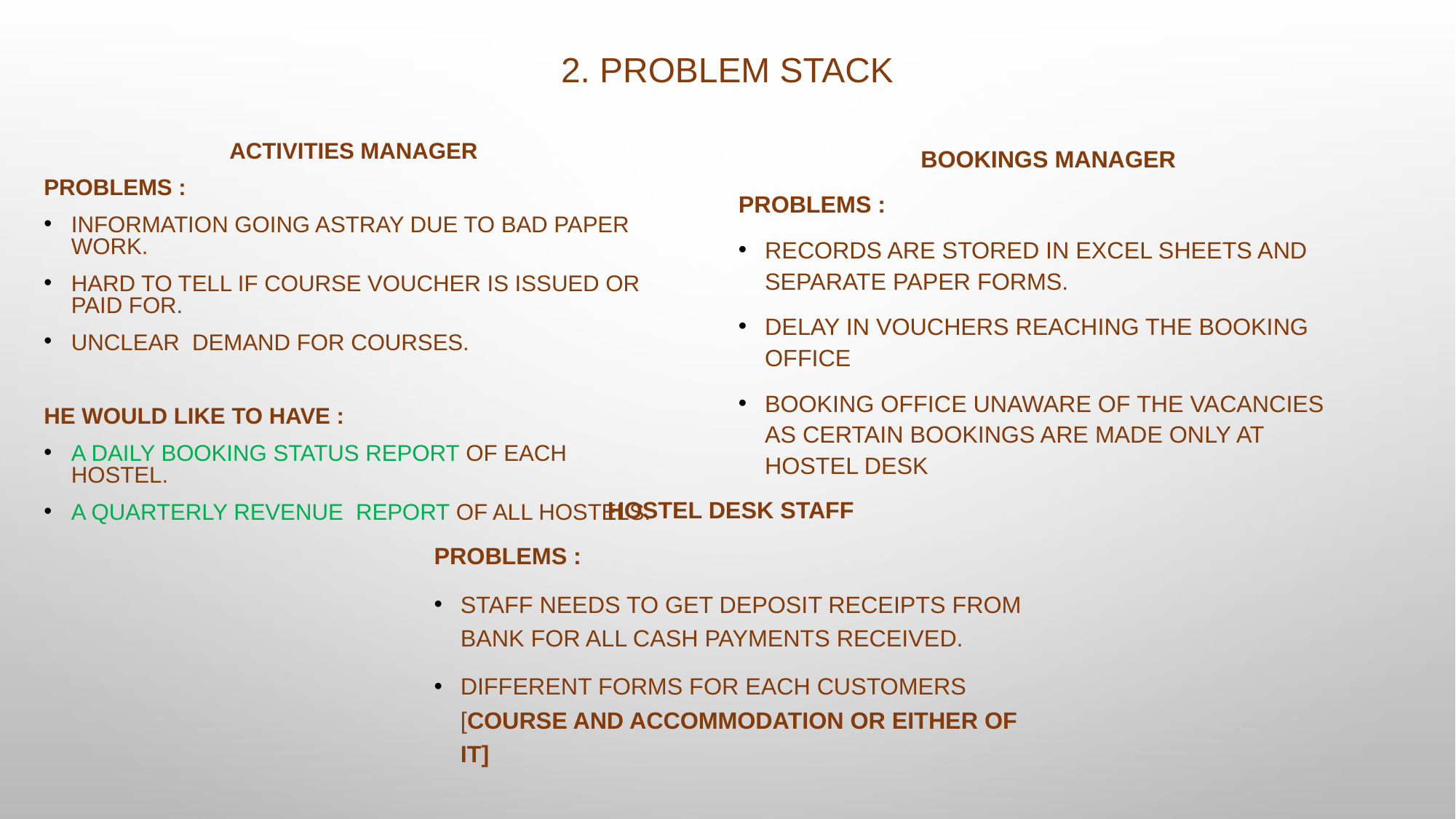

# 2. Problem stack
Activities manager
Problems :
Information going astray DUE TO BAD PAPER WORK.
hard to tell if Course voucher IS issued or paid for.
unclear  demand for Courses.

He would like to have :
A daily booking status report of each hostel.
A quarterly revenue  report of all hostels.
Bookings manager
Problems :
RECORDS ARE STORED IN EXCEL SHEETS AND SEPARATE PAPER FORMS.
DELAY IN VOUCHERS REACHING THE BOOKING OFFICE
booking office unaware of the vacancies as certain bookings are made only at hostel desk
Hostel desk staff
Problems :
Staff needs to get deposit receipts from bank for all cash payments received.
different forms for each customers [course and accommodation or either of it]